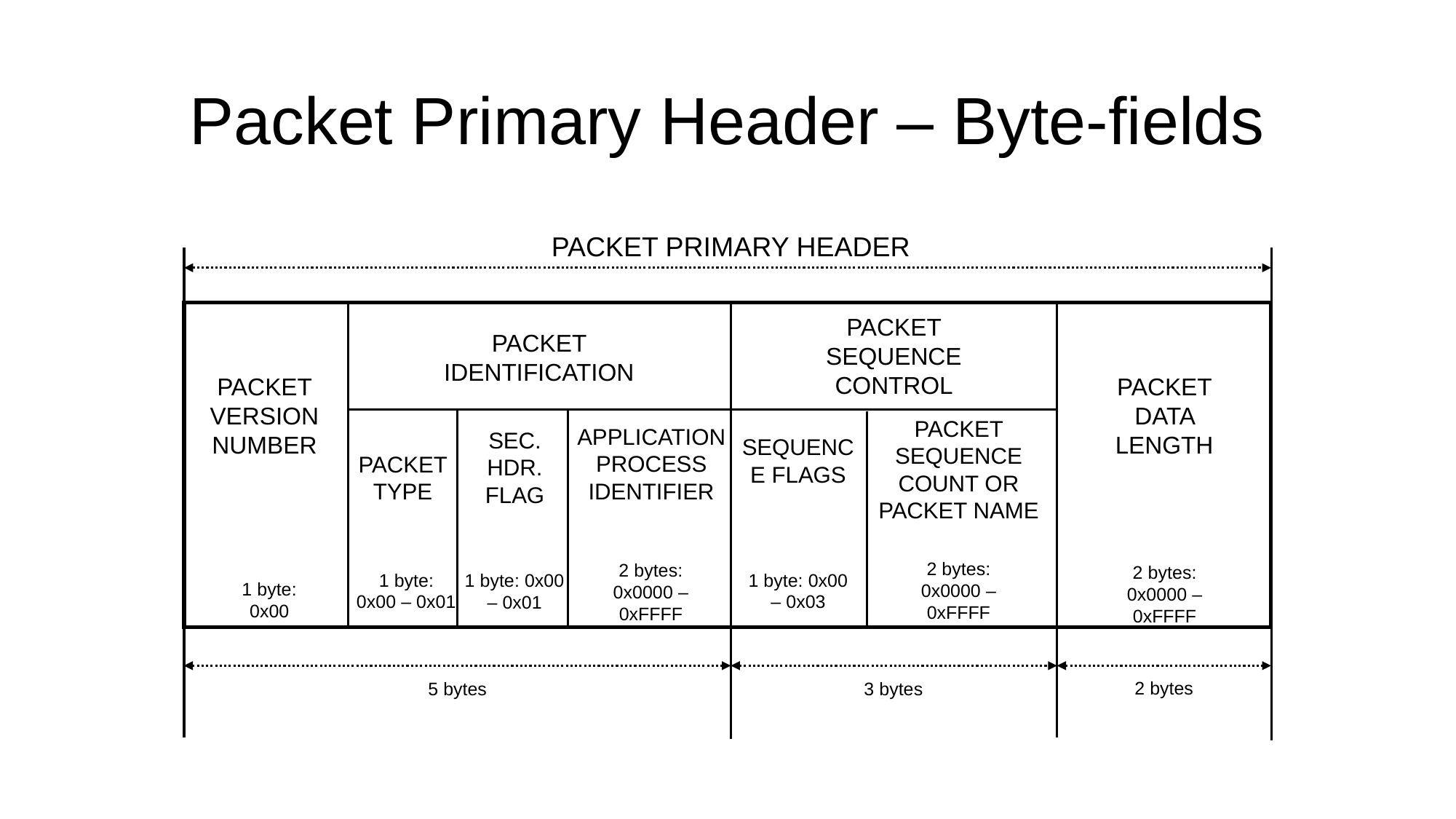

# Packet Primary Header – Byte-fields
PACKET PRIMARY HEADER
3
PACKET SEQUENCE CONTROL
PACKET IDENTIFICATION
PACKET VERSION NUMBER
PACKET DATA LENGTH
PACKET SEQUENCE COUNT OR PACKET NAME
APPLICATION PROCESS IDENTIFIER
SEC. HDR. FLAG
SEQUENCE FLAGS
PACKET TYPE
1 byte: 0x00 – 0x03
2 bytes: 0x0000 – 0xFFFF
1 byte:
0x00 – 0x01
1 byte: 0x00 – 0x01
2 bytes:
0x0000 – 0xFFFF
2 bytes: 0x0000 – 0xFFFF
1 byte:
0x00
2 bytes
5 bytes
3 bytes